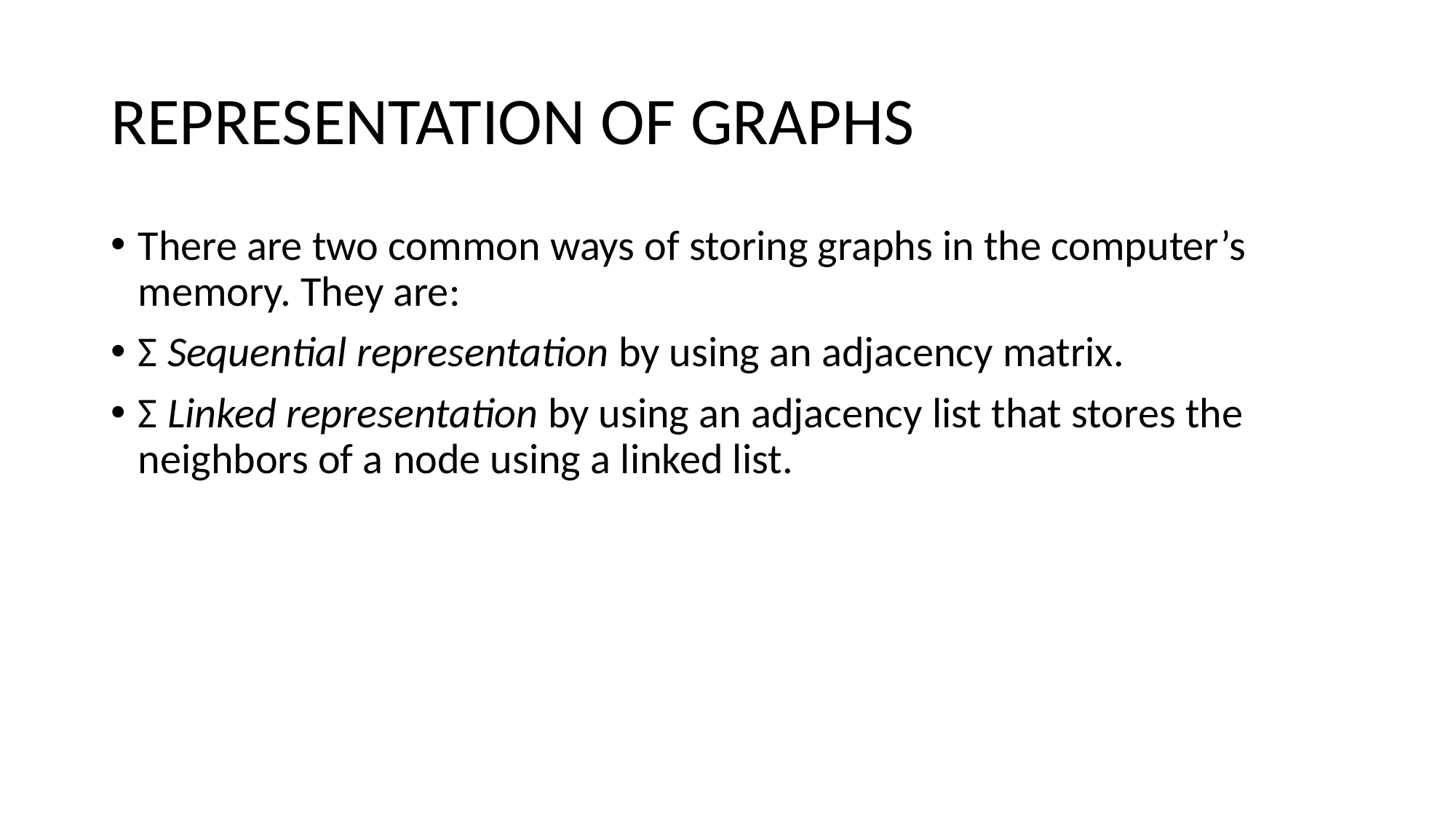

# REPRESENTATION OF GRAPHS
There are two common ways of storing graphs in the computer’s memory. They are:
Σ Sequential representation by using an adjacency matrix.
Σ Linked representation by using an adjacency list that stores the neighbors of a node using a linked list.